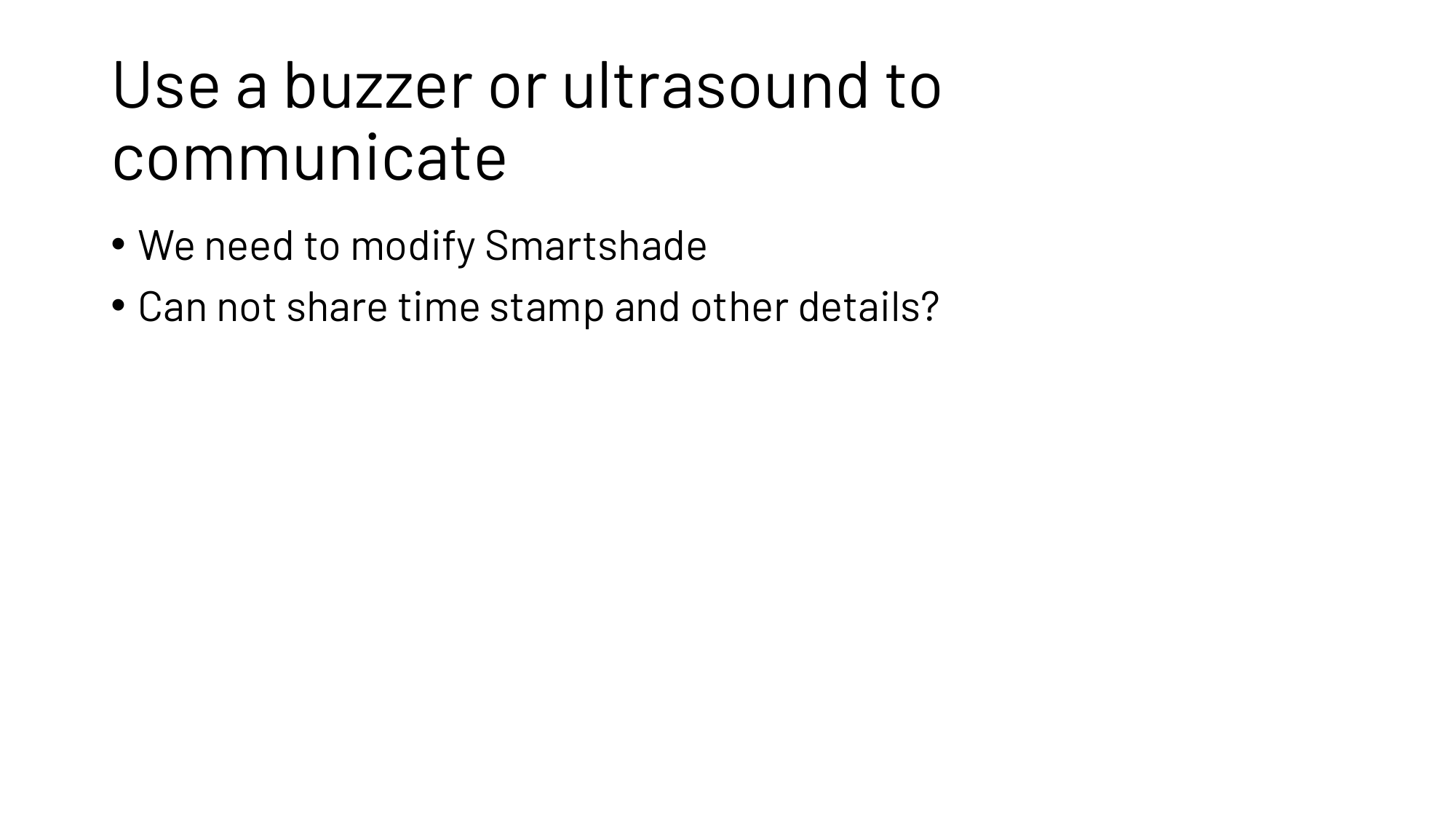

# Use a buzzer or ultrasound to communicate
We need to modify Smartshade
Can not share time stamp and other details?